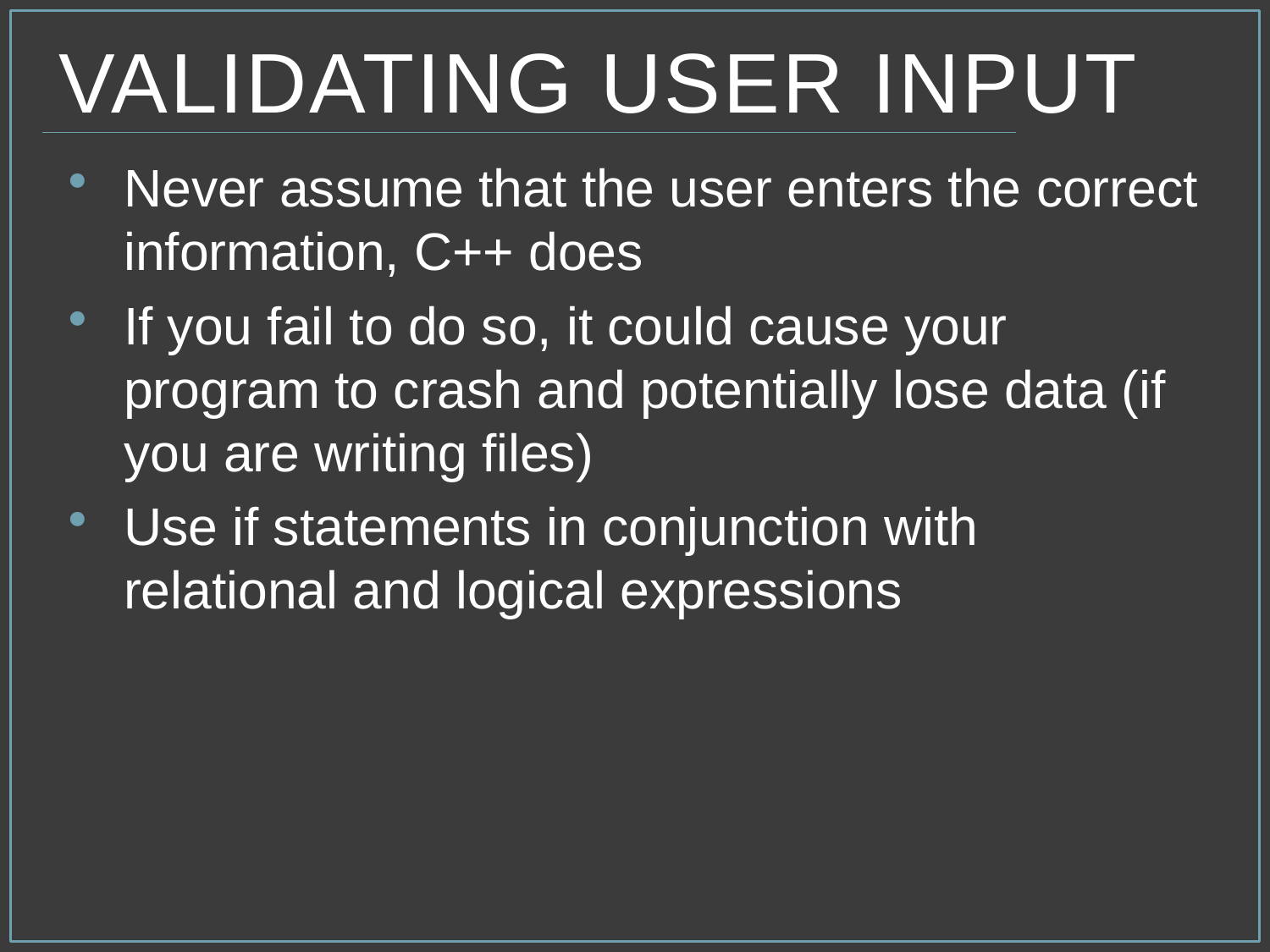

# Validating User Input
Never assume that the user enters the correct information, C++ does
If you fail to do so, it could cause your program to crash and potentially lose data (if you are writing files)
Use if statements in conjunction with relational and logical expressions